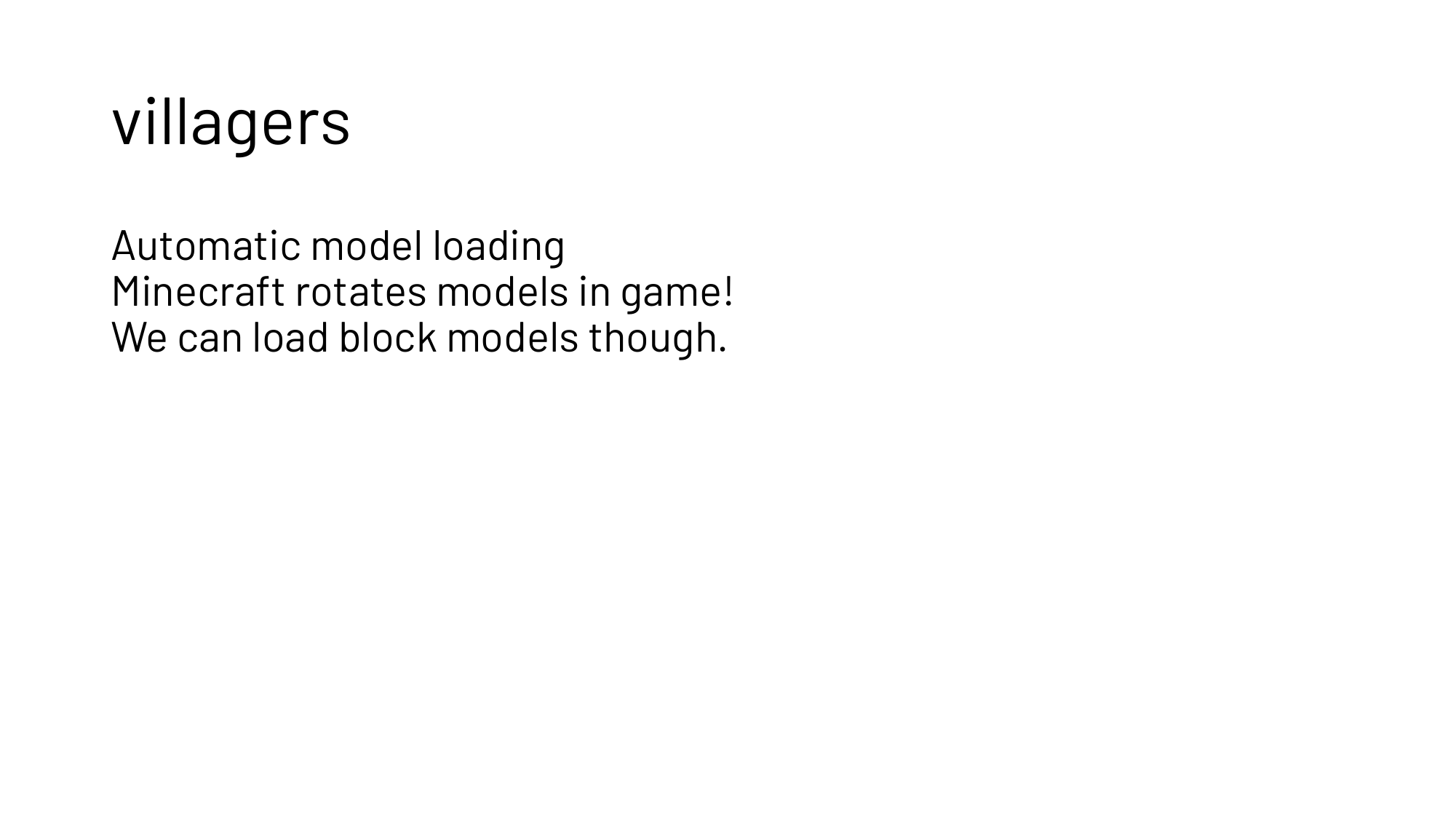

# villagers
Automatic model loading
Minecraft rotates models in game!
We can load block models though.